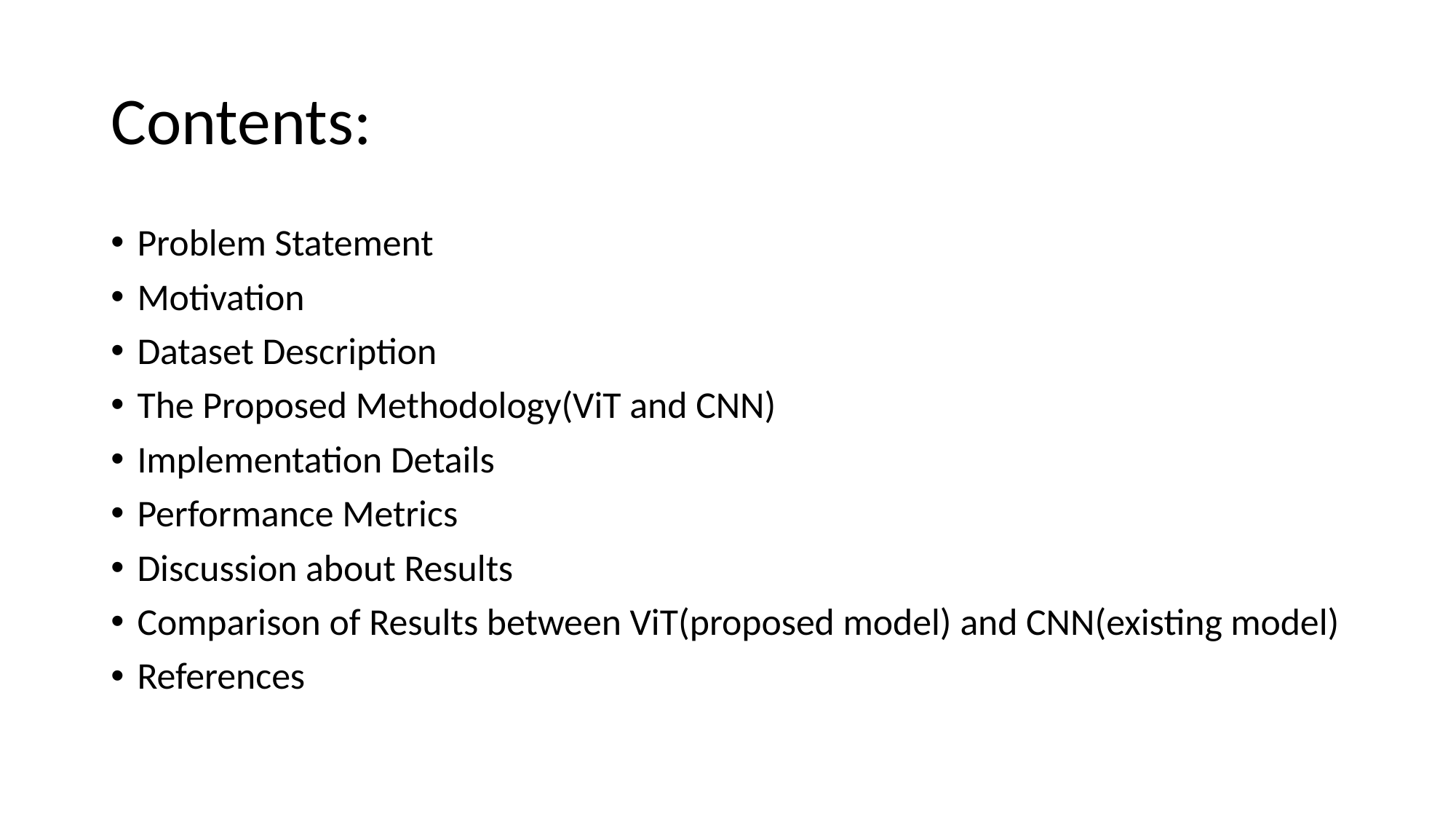

# Contents:
Problem Statement
Motivation
Dataset Description
The Proposed Methodology(ViT and CNN)
Implementation Details
Performance Metrics
Discussion about Results
Comparison of Results between ViT(proposed model) and CNN(existing model)
References